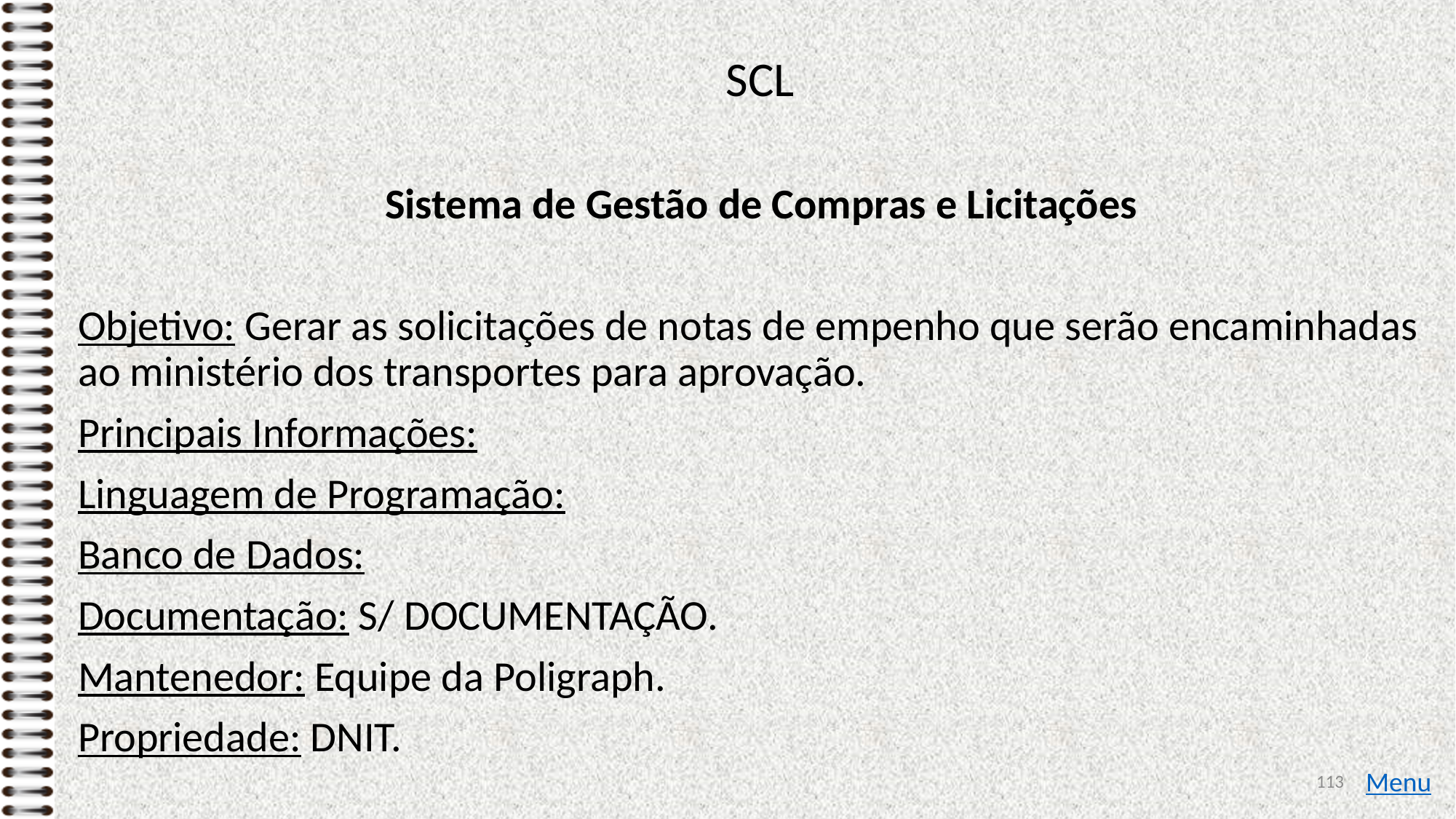

# SCL

Sistema de Gestão de Compras e Licitações

Objetivo: Gerar as solicitações de notas de empenho que serão encaminhadas ao ministério dos transportes para aprovação.
Principais Informações:
Linguagem de Programação:
Banco de Dados:
Documentação: S/ DOCUMENTAÇÃO.
Mantenedor: Equipe da Poligraph.
Propriedade: DNIT.
113
Menu